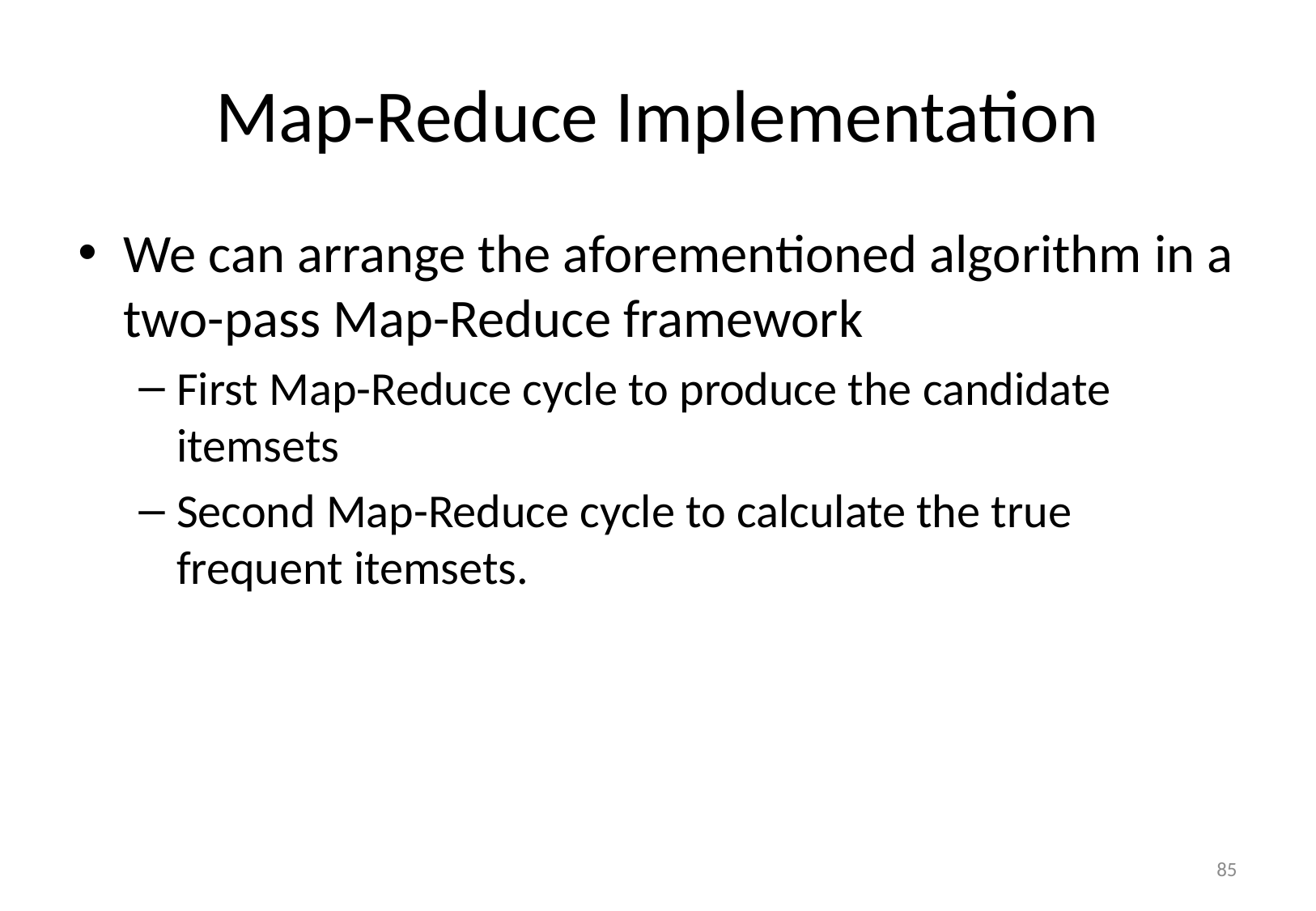

# Map-Reduce Implementation
We can arrange the aforementioned algorithm in a two-pass Map-Reduce framework
First Map-Reduce cycle to produce the candidate itemsets
Second Map-Reduce cycle to calculate the true frequent itemsets.
85